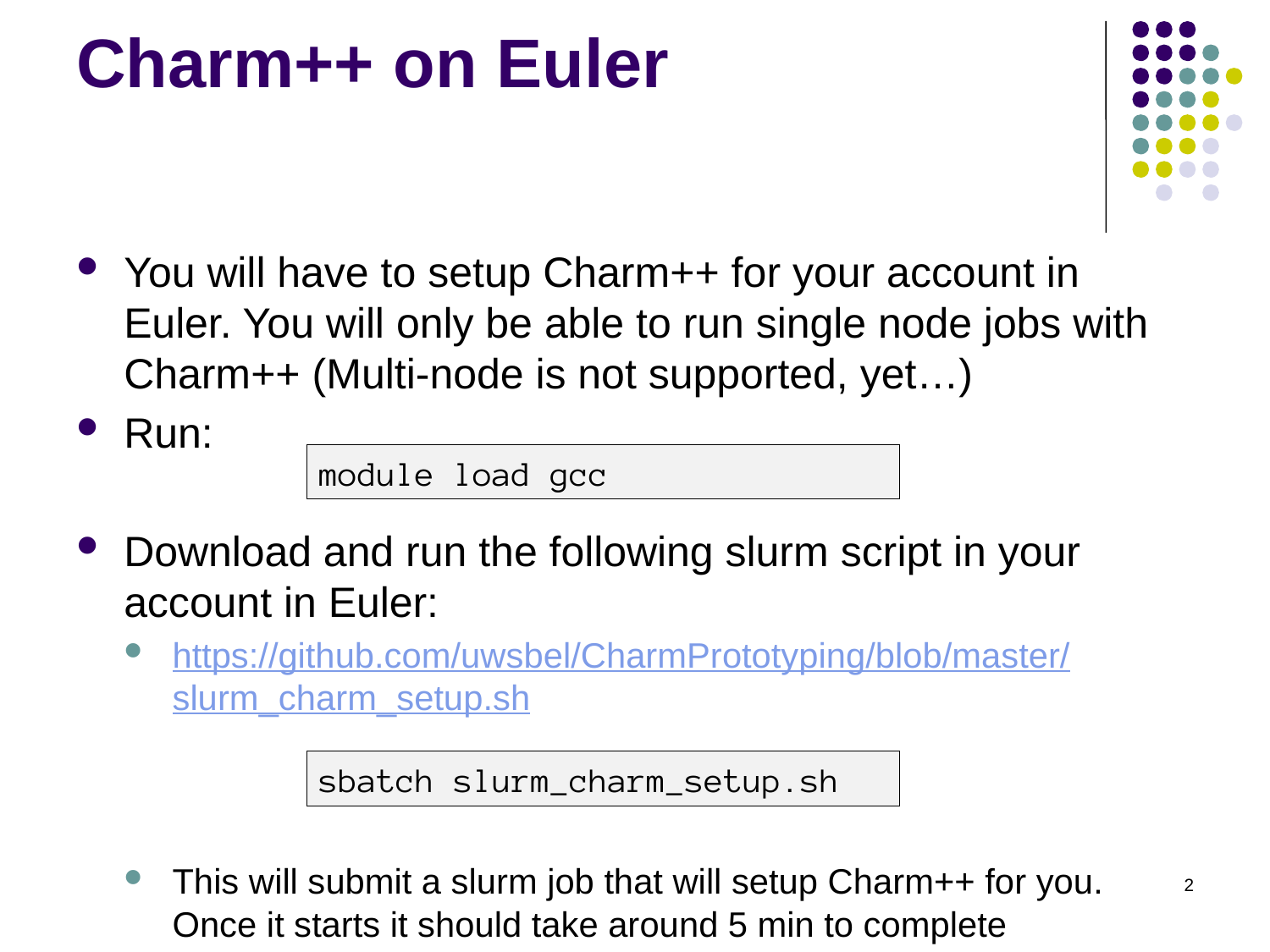

# Charm++ on Euler
You will have to setup Charm++ for your account in Euler. You will only be able to run single node jobs with Charm++ (Multi-node is not supported, yet…)
Run:

Download and run the following slurm script in your account in Euler:
https://github.com/uwsbel/CharmPrototyping/blob/master/slurm_charm_setup.sh

This will submit a slurm job that will setup Charm++ for you. Once it starts it should take around 5 min to complete

module load gcc
sbatch slurm_charm_setup.sh
2